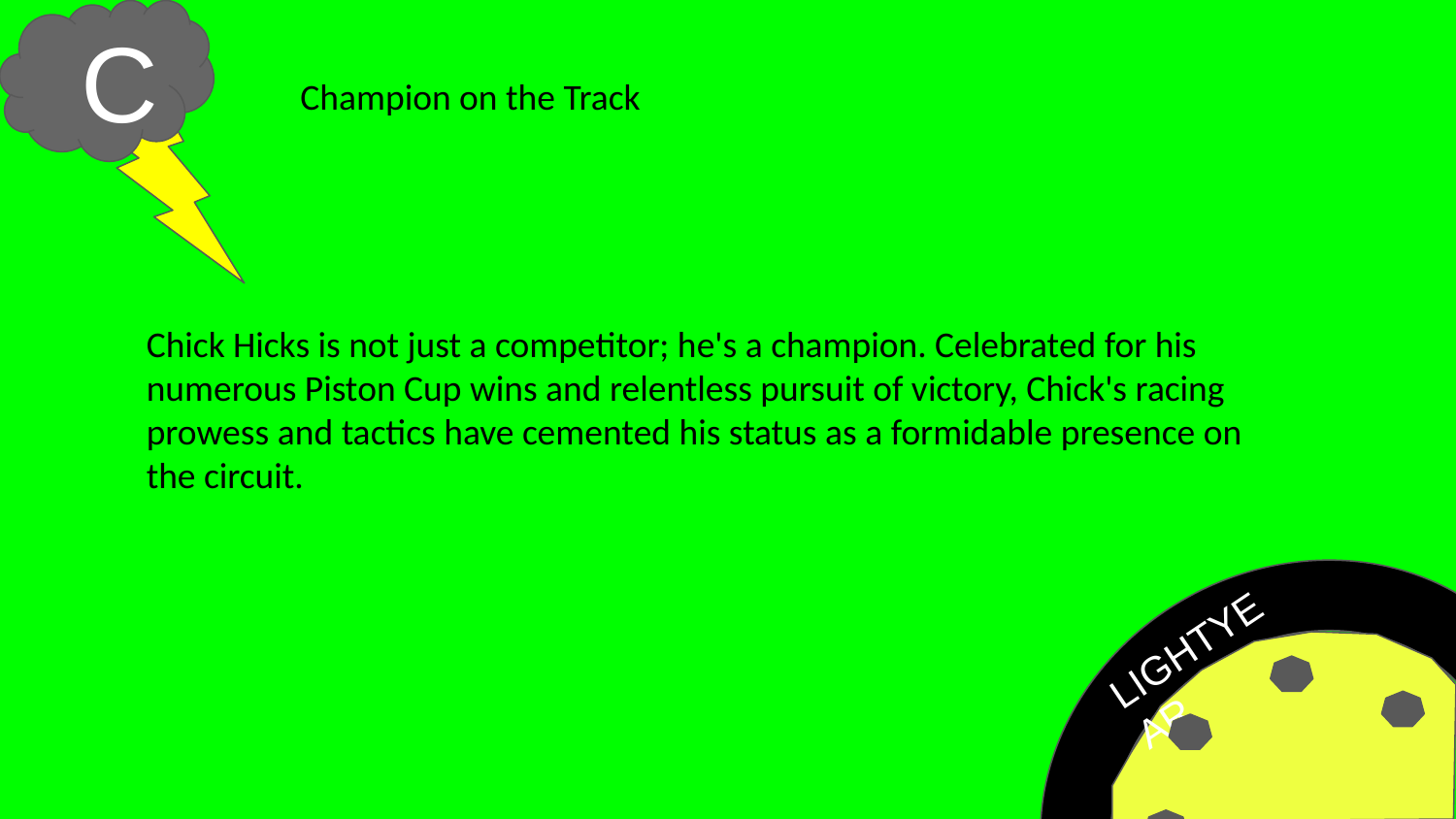

C

Champion on the Track
Chick Hicks is not just a competitor; he's a champion. Celebrated for his numerous Piston Cup wins and relentless pursuit of victory, Chick's racing prowess and tactics have cemented his status as a formidable presence on the circuit.

LIGHTYEAR

3